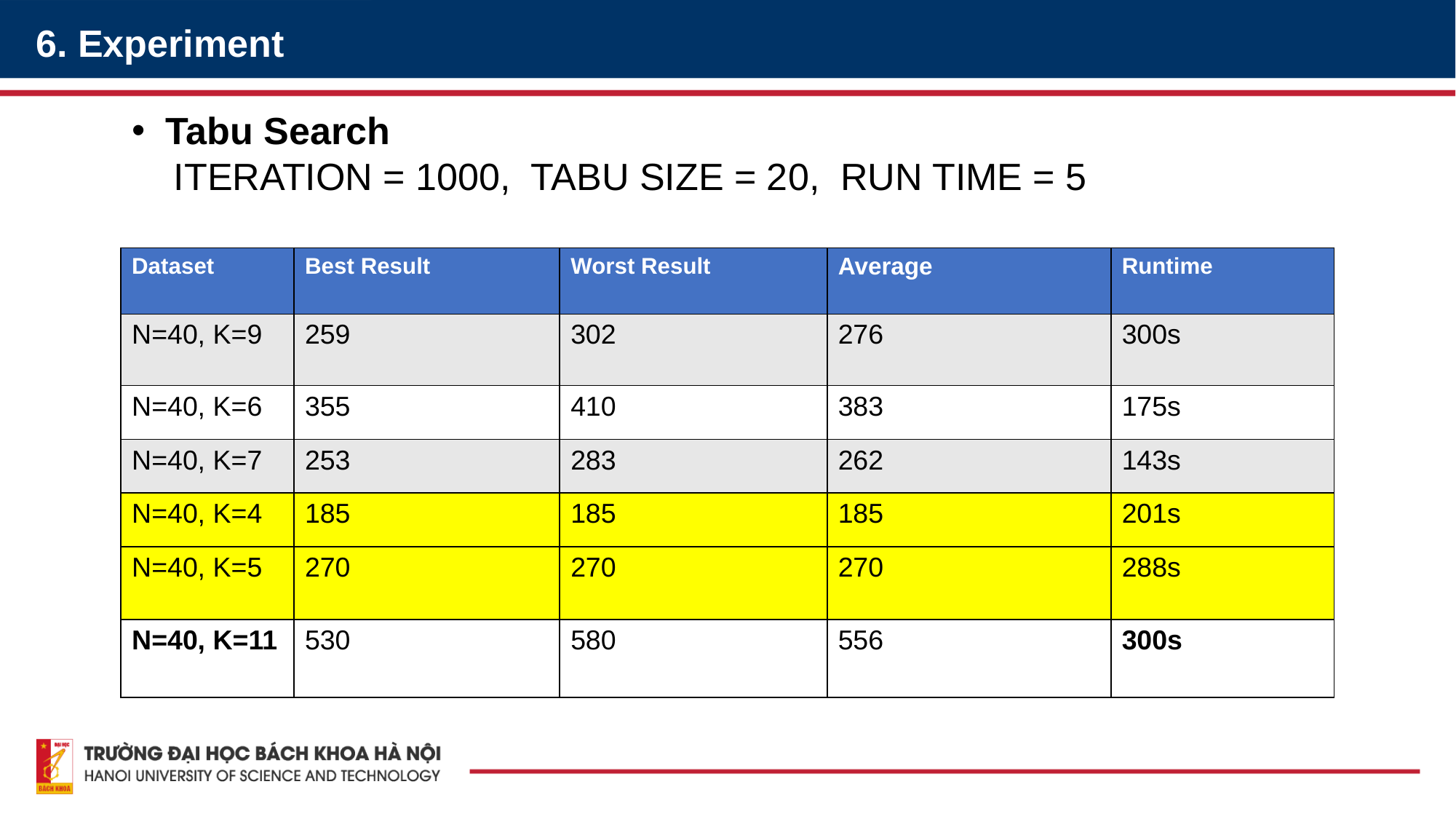

6. Experiment
Tabu Search
    ITERATION = 1000,  TABU SIZE = 20,  RUN TIME = 5
| Dataset | Best Result | Worst Result | Average | Runtime |
| --- | --- | --- | --- | --- |
| N=40, K=9 | 259 | 302 | 276 | 300s |
| N=40, K=6 | 355 | 410 | 383 | 175s |
| N=40, K=7 | 253 | 283 | 262 | 143s |
| N=40, K=4 | 185 | 185 | 185 | 201s |
| N=40, K=5 | 270 | 270 | 270 | 288s |
| N=40, K=11 | 530 | 580 | 556 | 300s |